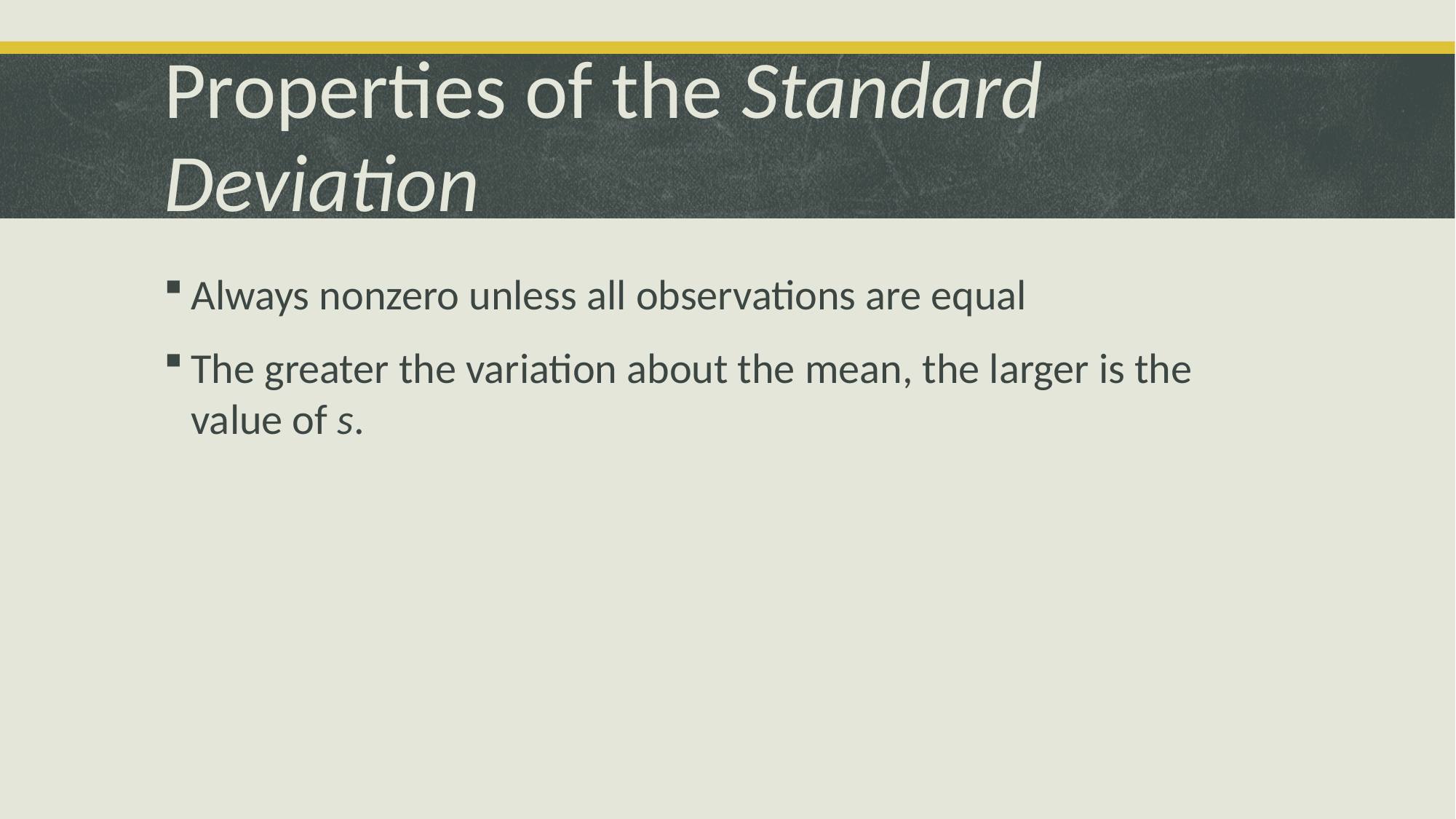

# Properties of the Standard Deviation
Always nonzero unless all observations are equal
The greater the variation about the mean, the larger is the value of s.